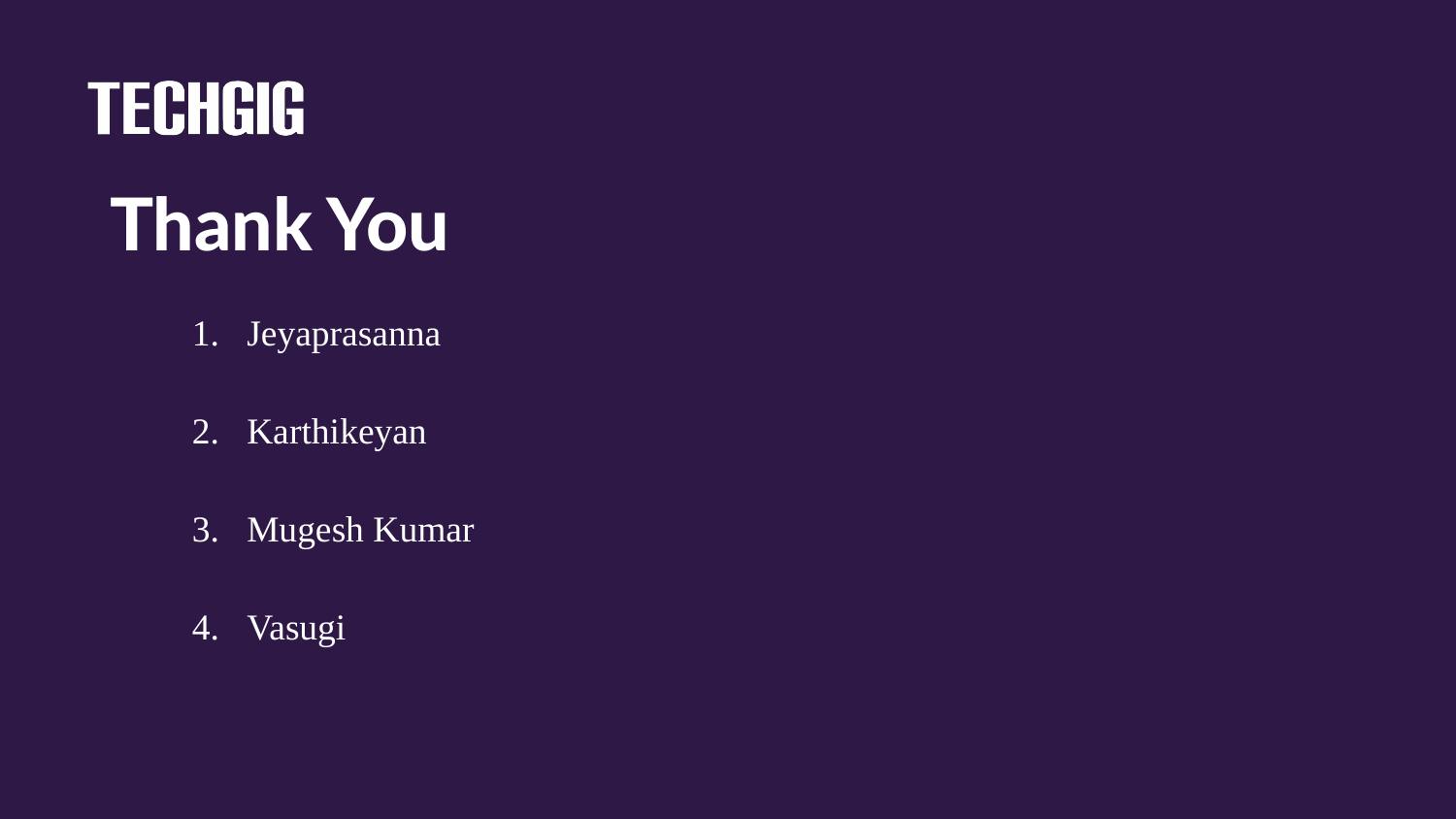

# Thank You
Jeyaprasanna
Karthikeyan
Mugesh Kumar
Vasugi